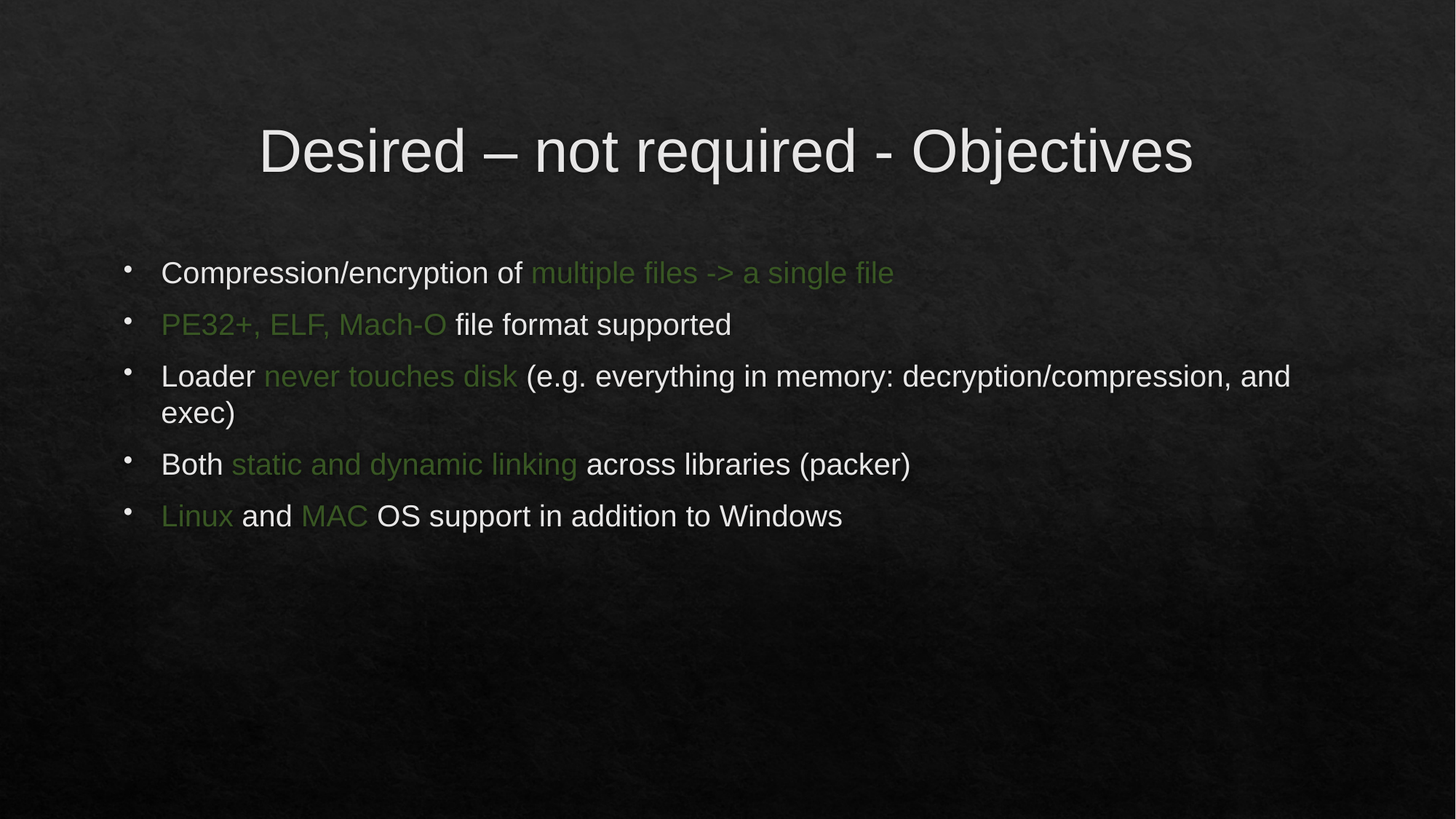

# Desired – not required - Objectives
Compression/encryption of multiple files -> a single file
PE32+, ELF, Mach-O file format supported
Loader never touches disk (e.g. everything in memory: decryption/compression, and exec)
Both static and dynamic linking across libraries (packer)
Linux and MAC OS support in addition to Windows